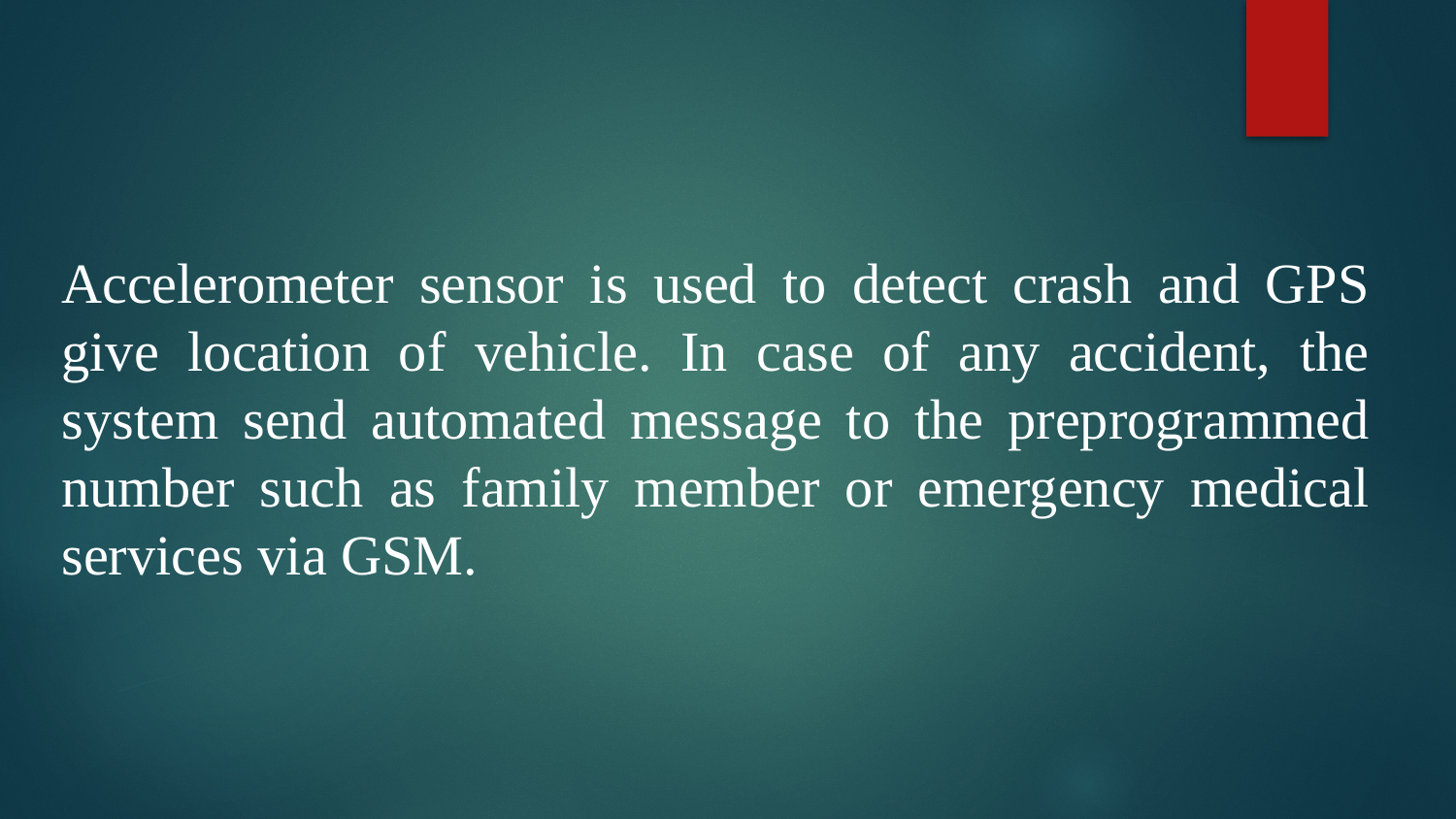

# Accelerometer sensor is used to detect crash and GPS give location of vehicle. In case of any accident, the system send automated message to the preprogrammed number such as family member or emergency medical services via GSM.